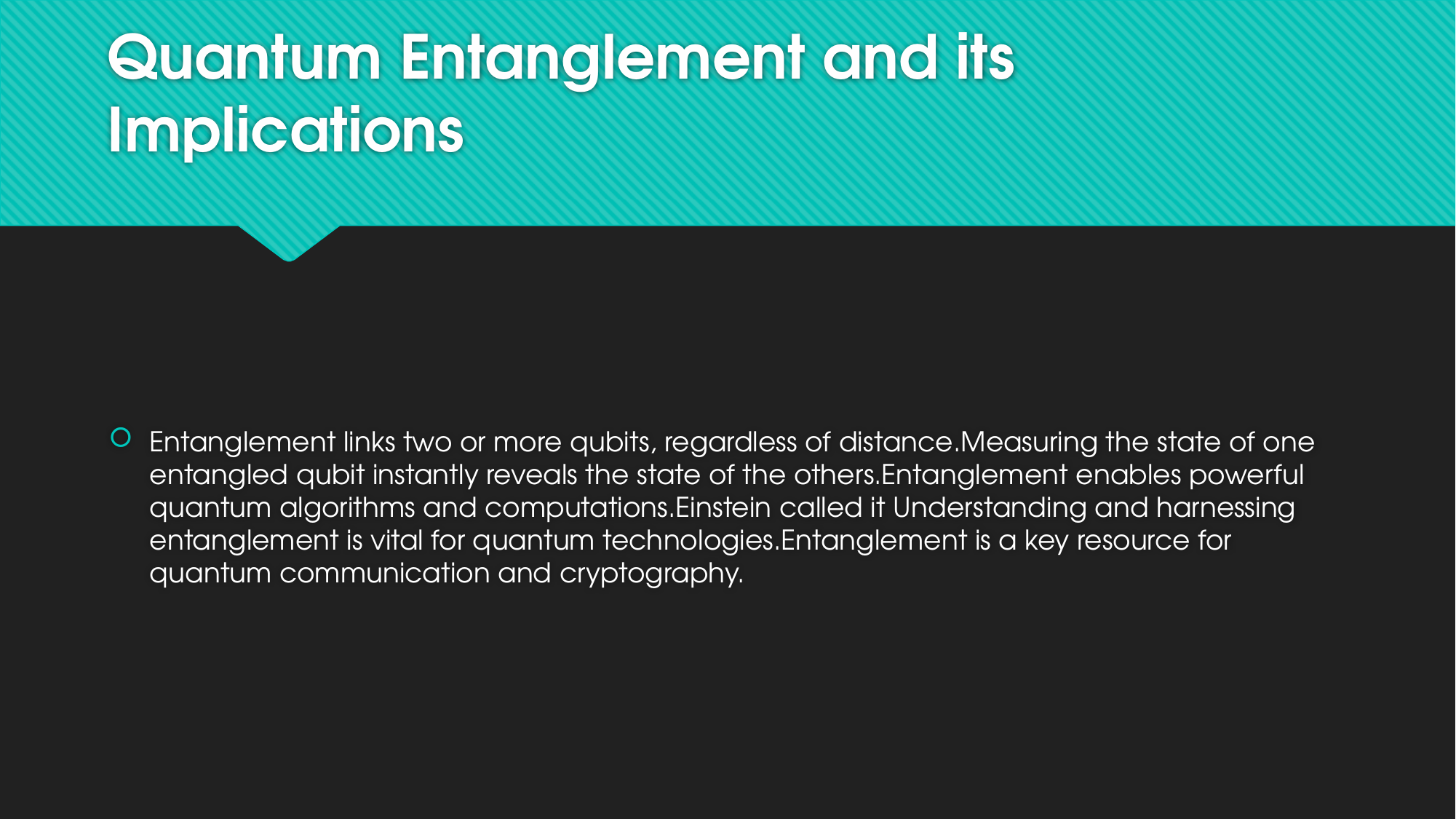

# Quantum Entanglement and its Implications

Entanglement links two or more qubits, regardless of distance.Measuring the state of one entangled qubit instantly reveals the state of the others.Entanglement enables powerful quantum algorithms and computations.Einstein called it Understanding and harnessing entanglement is vital for quantum technologies.Entanglement is a key resource for quantum communication and cryptography.